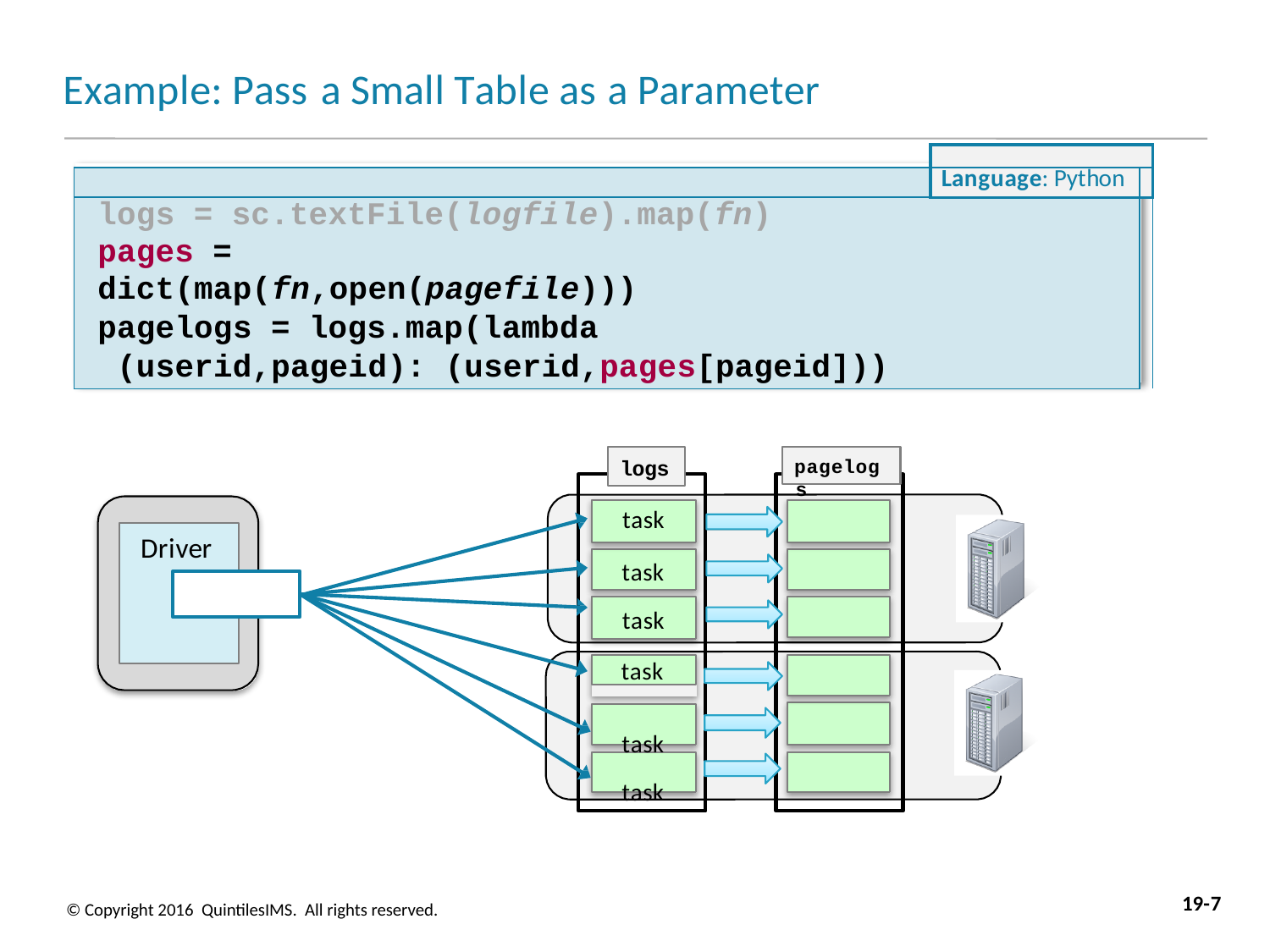

# Example: Pass a Small Table as a Parameter
|  |  |  |
| --- | --- | --- |
|  | Language: Python |  |
| logs = sc.textFile(logfile).map(fn) pages = dict(map(fn,open(pagefile))) pagelogs = logs.map(lambda (userid,pageid): (userid,pages[pageid])) |  |  |

pagelog
logs

s
task
Driver

task

pages
task

task

task task

19-7
© Copyright 2016  QuintilesIMS.  All rights reserved.